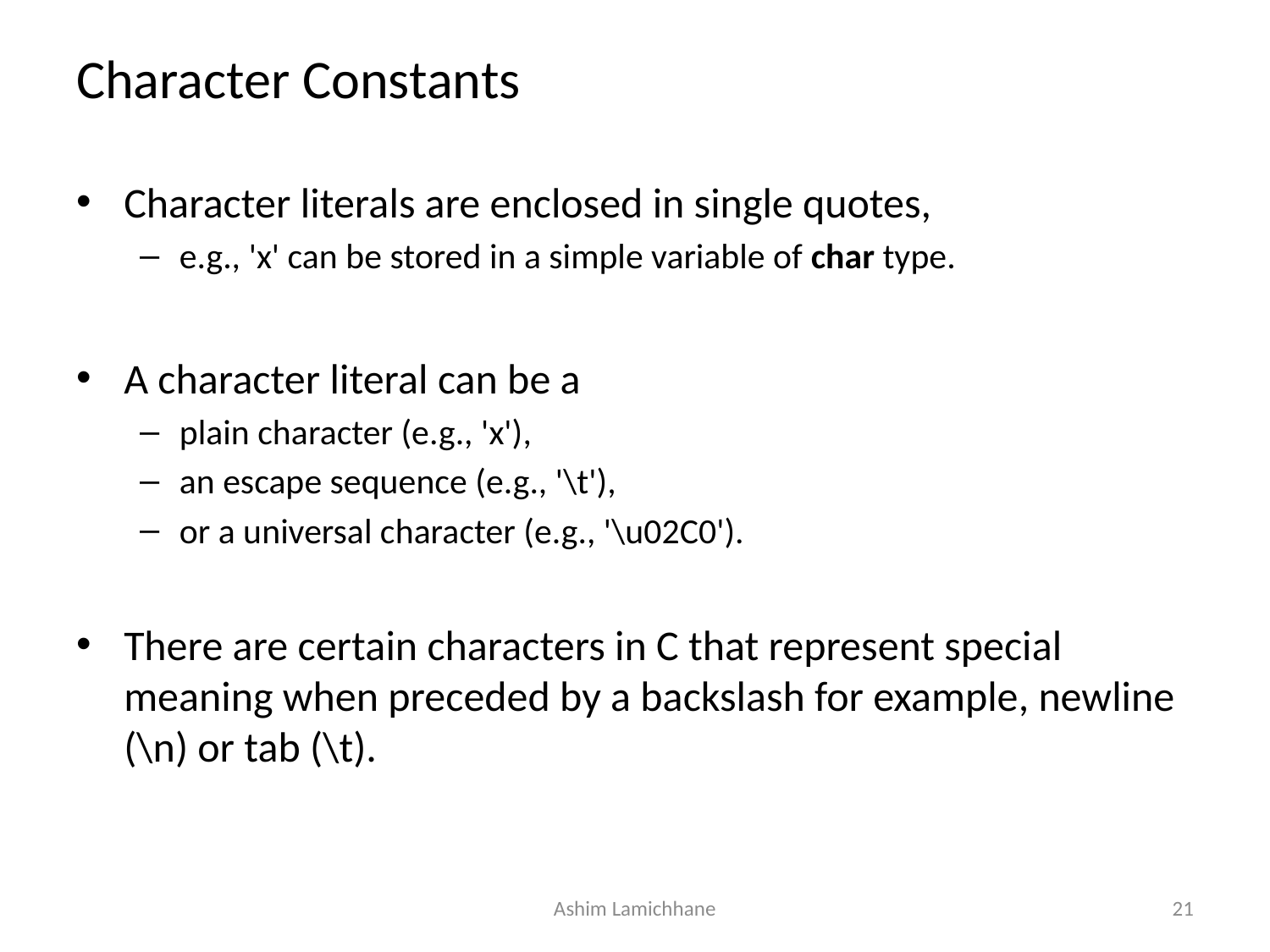

# Character Constants
Character literals are enclosed in single quotes,
e.g., 'x' can be stored in a simple variable of char type.

A character literal can be a
plain character (e.g., 'x'),
an escape sequence (e.g., '\t'),
or a universal character (e.g., '\u02C0').

There are certain characters in C that represent special meaning when preceded by a backslash for example, newline (\n) or tab (\t).
Ashim Lamichhane
21